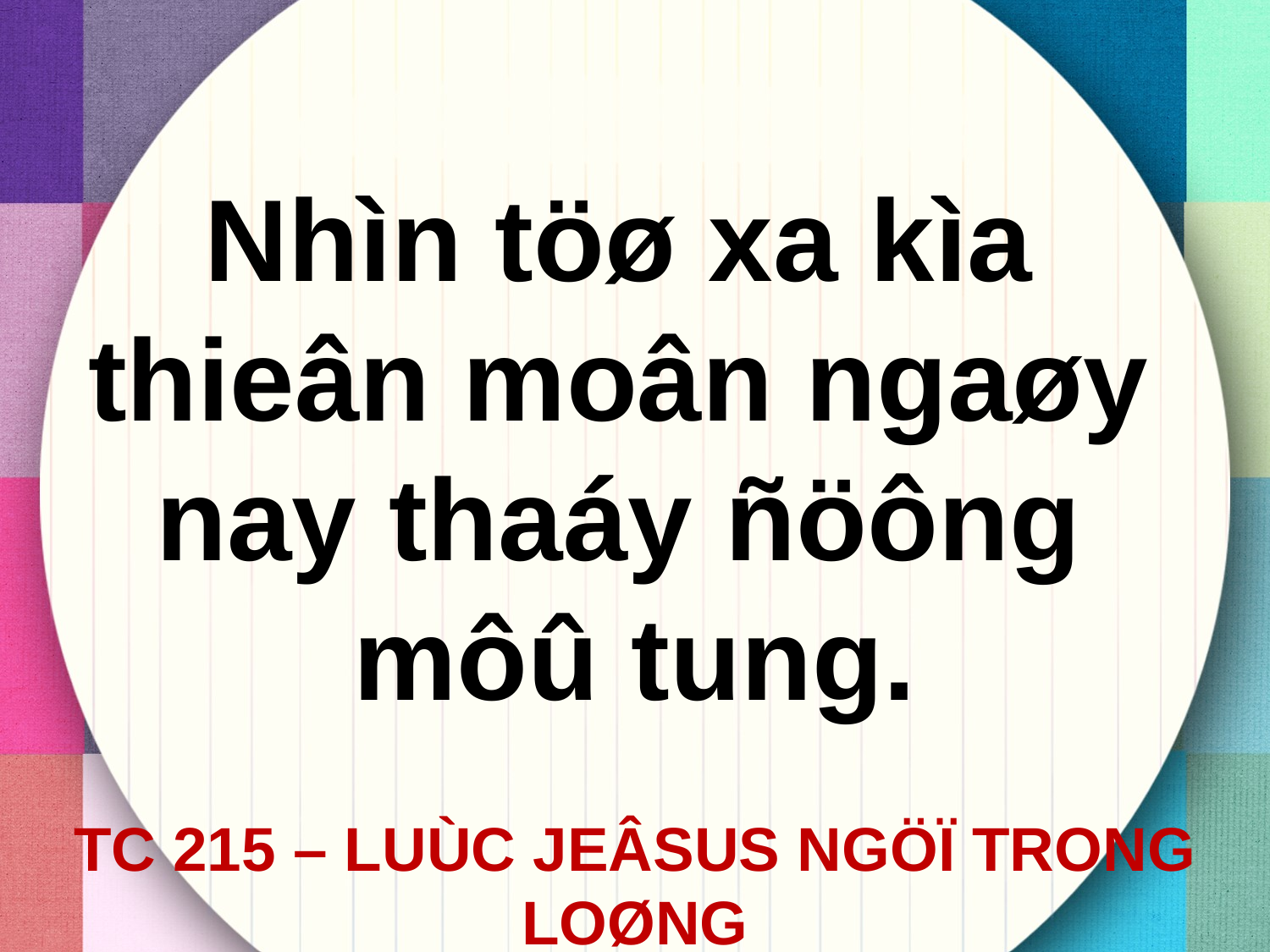

Nhìn töø xa kìa
thieân moân ngaøy
nay thaáy ñöông
môû tung.
TC 215 – LUÙC JEÂSUS NGÖÏ TRONG LOØNG